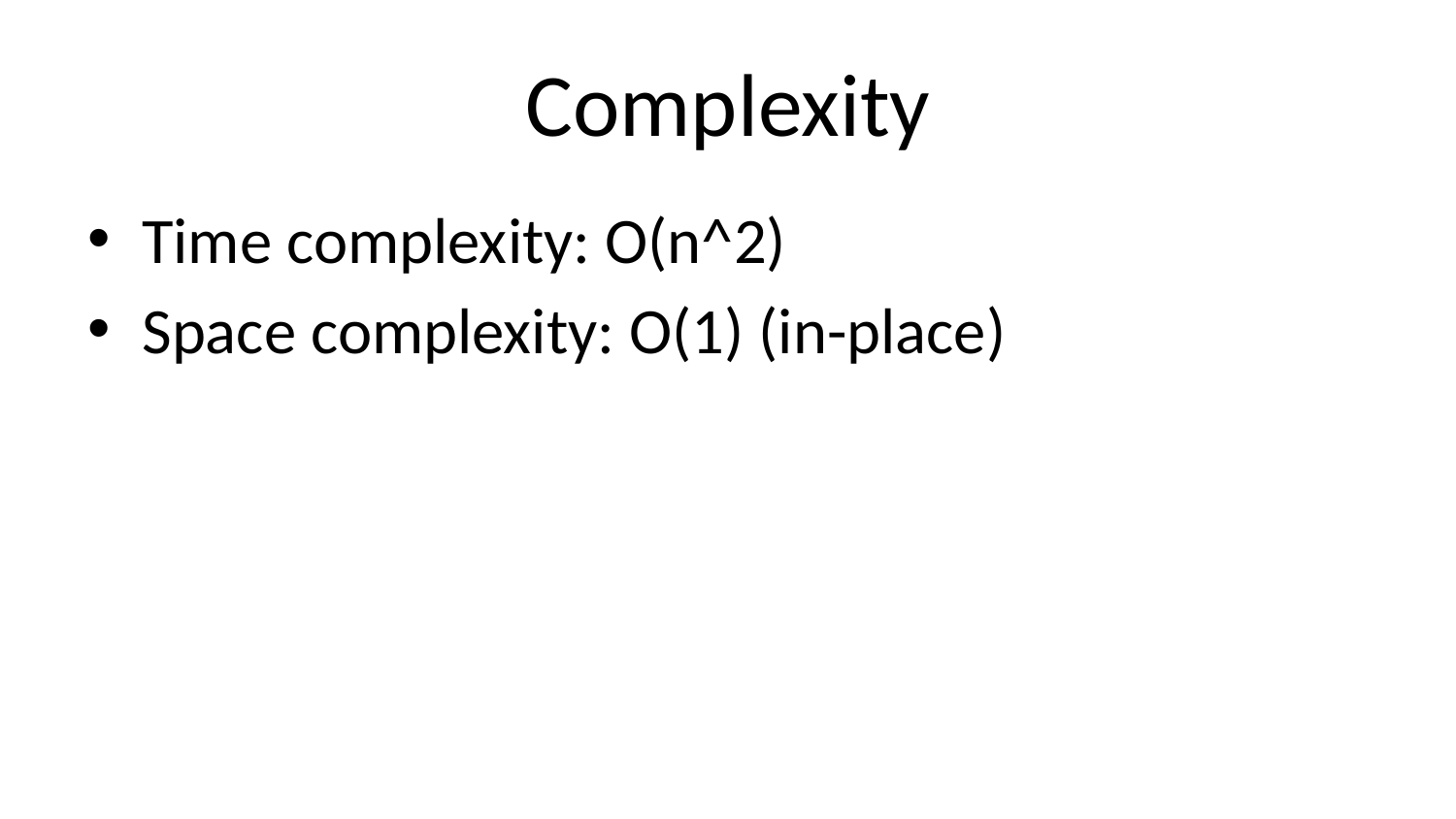

# Complexity
Time complexity: O(n^2)
Space complexity: O(1) (in-place)